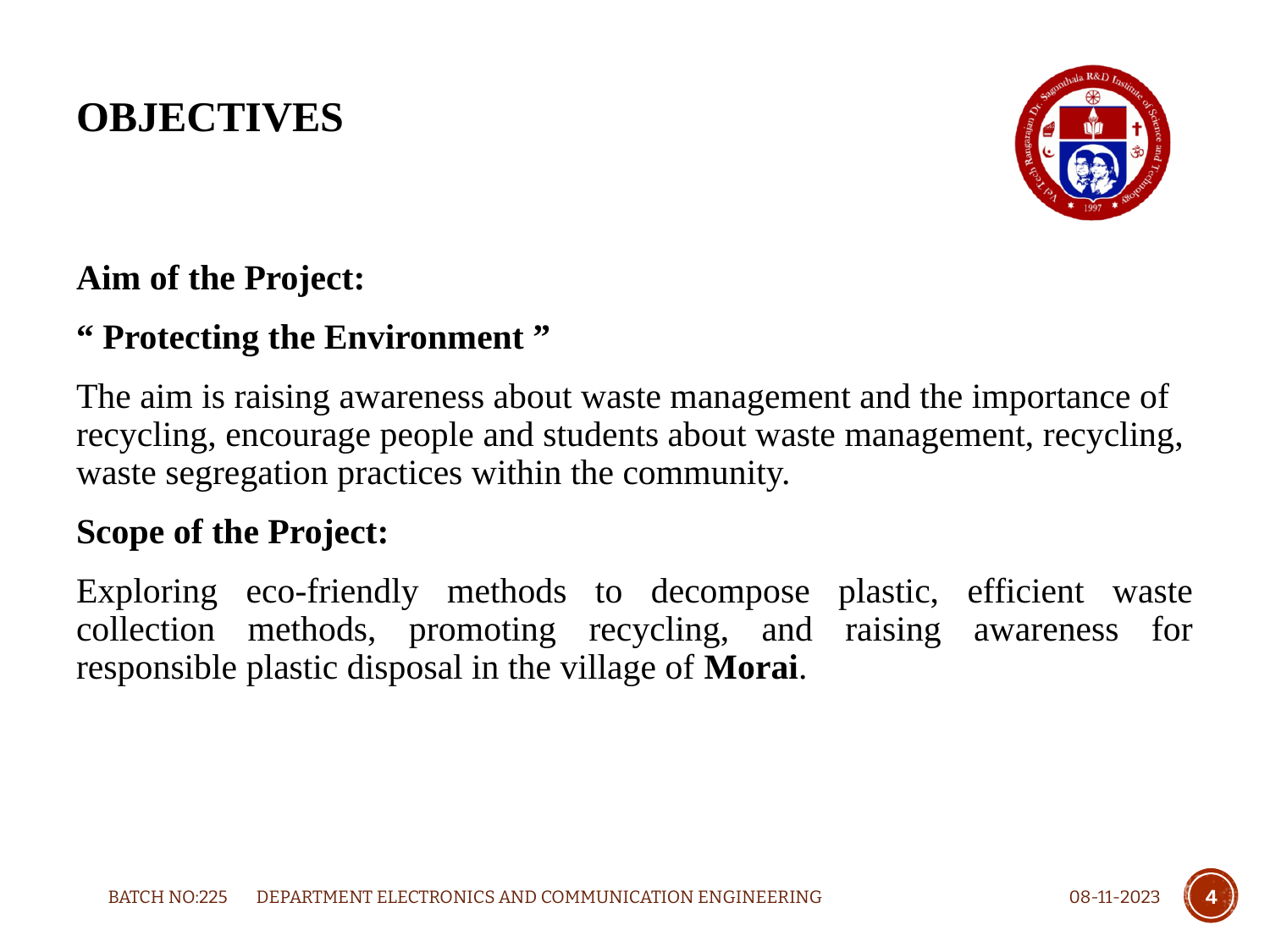

# OBJECTIVES

Aim of the Project:
“ Protecting the Environment ”
The aim is raising awareness about waste management and the importance of recycling, encourage people and students about waste management, recycling, waste segregation practices within the community.
Scope of the Project:
Exploring eco-friendly methods to decompose plastic, efficient waste collection methods, promoting recycling, and raising awareness for responsible plastic disposal in the village of Morai.

BATCH NO:225        DEPARTMENT ELECTRONICS AND COMMUNICATION ENGINEERING
08-11-2023
4